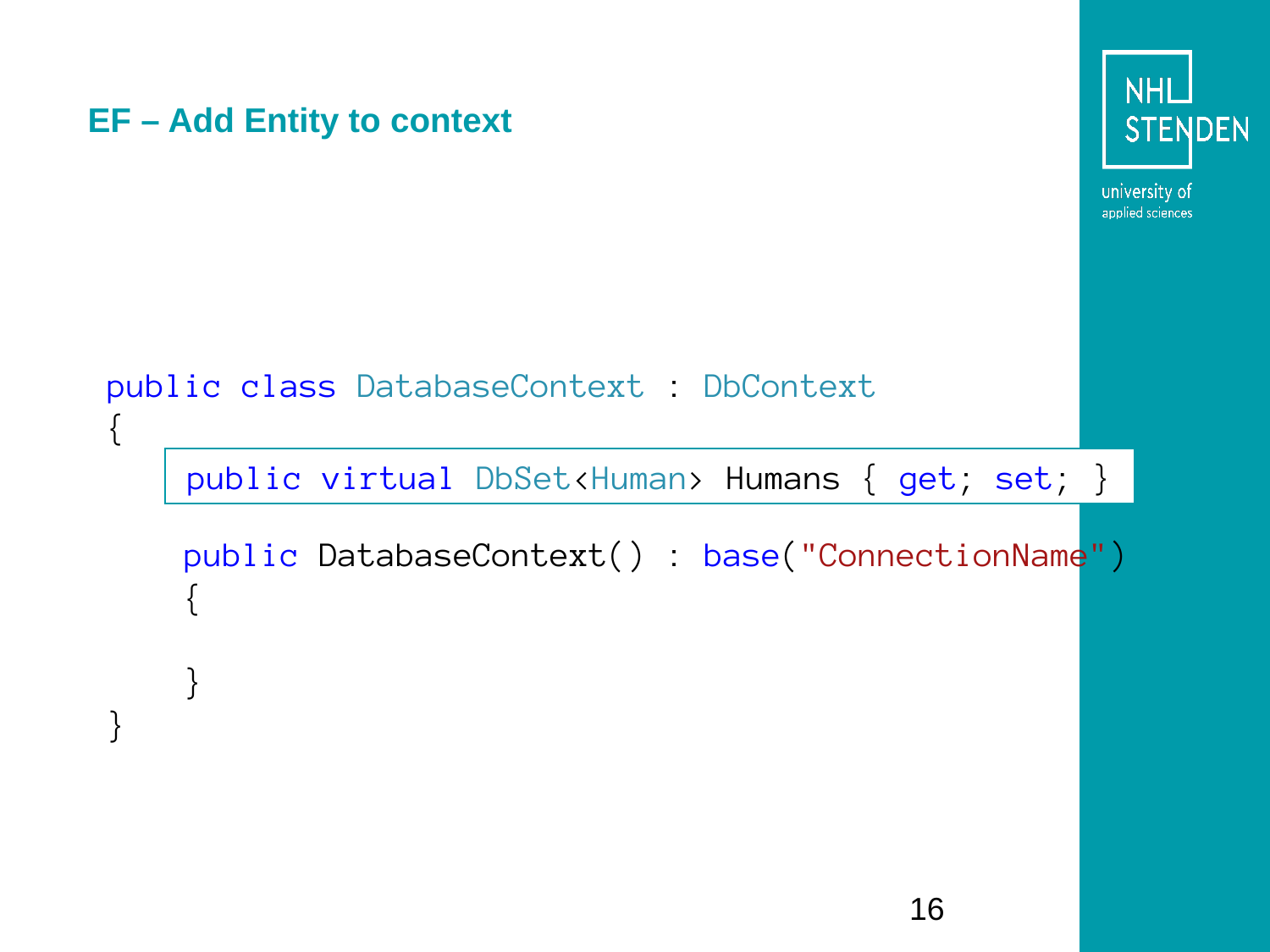

# EF – Add Entity to context
public class DatabaseContext : DbContext
{
    public virtual DbSet<Human> Humans { get; set; }

    public DatabaseContext() : base("ConnectionName")
    {

    }
}
public virtual DbSet<Human> Humans { get; set; }
16